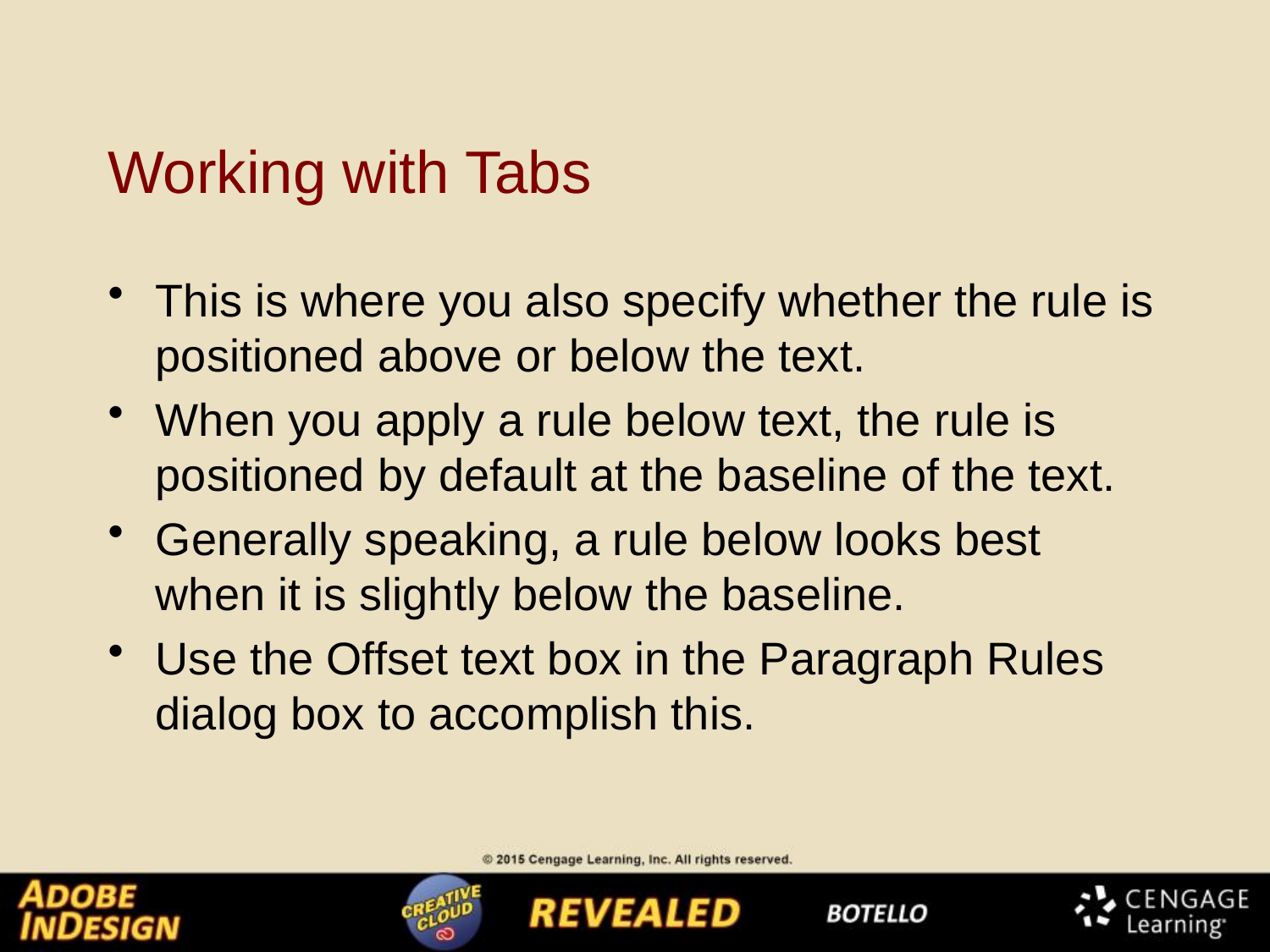

# Working with Tabs
This is where you also specify whether the rule is positioned above or below the text.
When you apply a rule below text, the rule is positioned by default at the baseline of the text.
Generally speaking, a rule below looks best when it is slightly below the baseline.
Use the Offset text box in the Paragraph Rules dialog box to accomplish this.